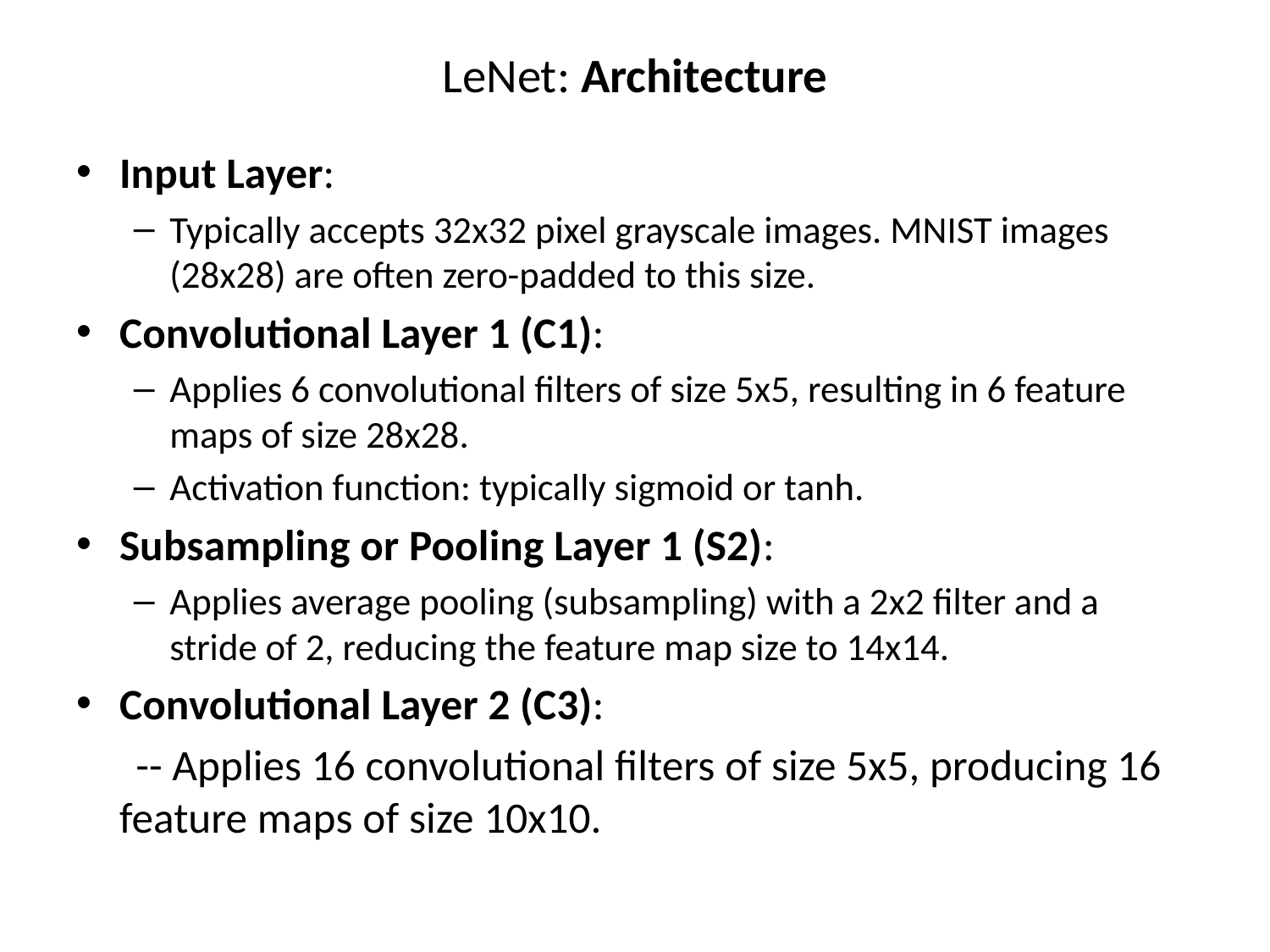

# LeNet: Architecture
Input Layer:
Typically accepts 32x32 pixel grayscale images. MNIST images (28x28) are often zero-padded to this size.
Convolutional Layer 1 (C1):
Applies 6 convolutional filters of size 5x5, resulting in 6 feature maps of size 28x28.
Activation function: typically sigmoid or tanh.
Subsampling or Pooling Layer 1 (S2):
Applies average pooling (subsampling) with a 2x2 filter and a stride of 2, reducing the feature map size to 14x14.
Convolutional Layer 2 (C3):
      -- Applies 16 convolutional filters of size 5x5, producing 16 feature maps of size 10x10.